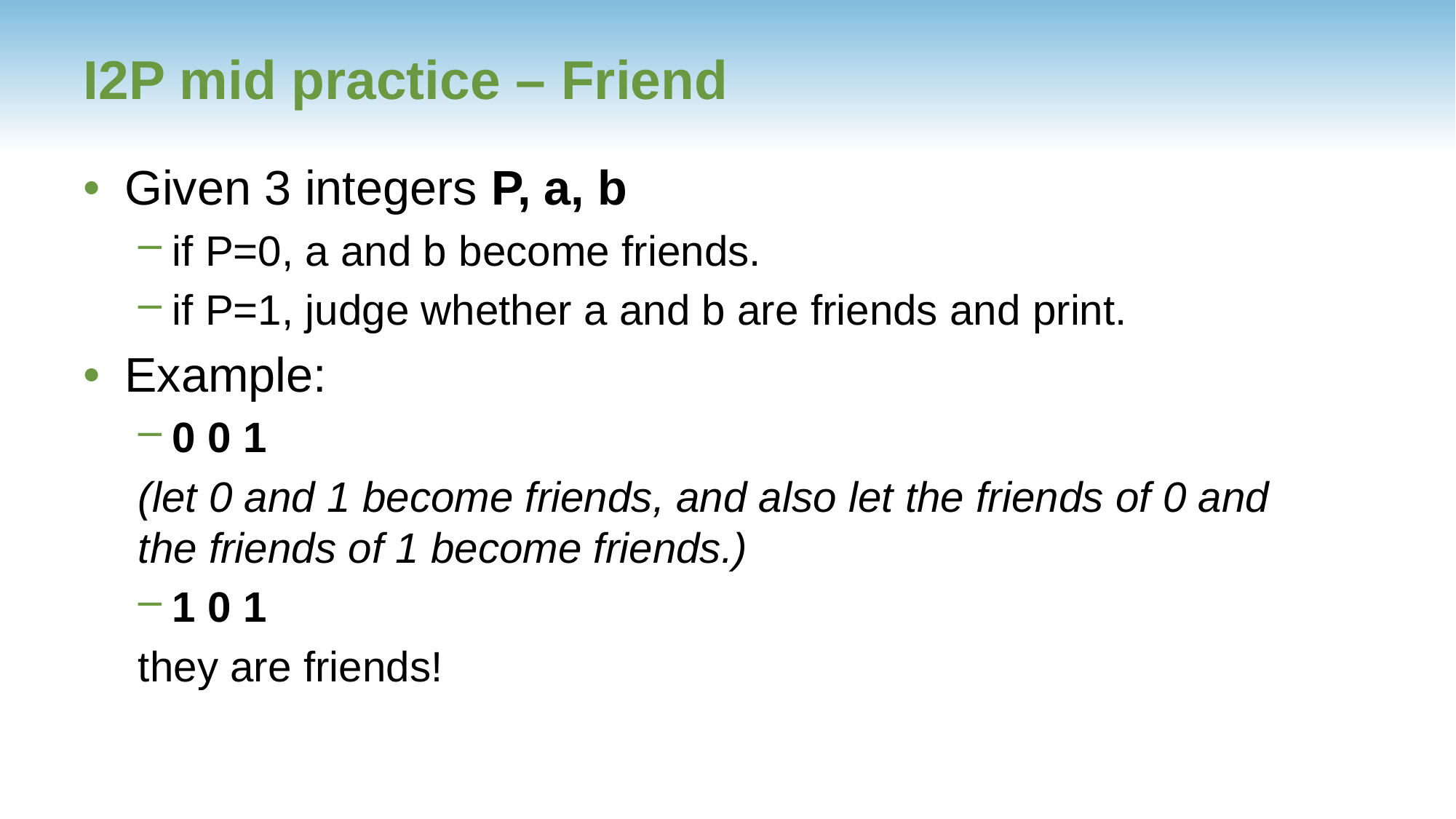

# I2P mid practice – Friend
Given 3 integers P, a, b
if P=0, a and b become friends.
if P=1, judge whether a and b are friends and print.
Example:
0 0 1
(let 0 and 1 become friends, and also let the friends of 0 and the friends of 1 become friends.)
1 0 1
they are friends!